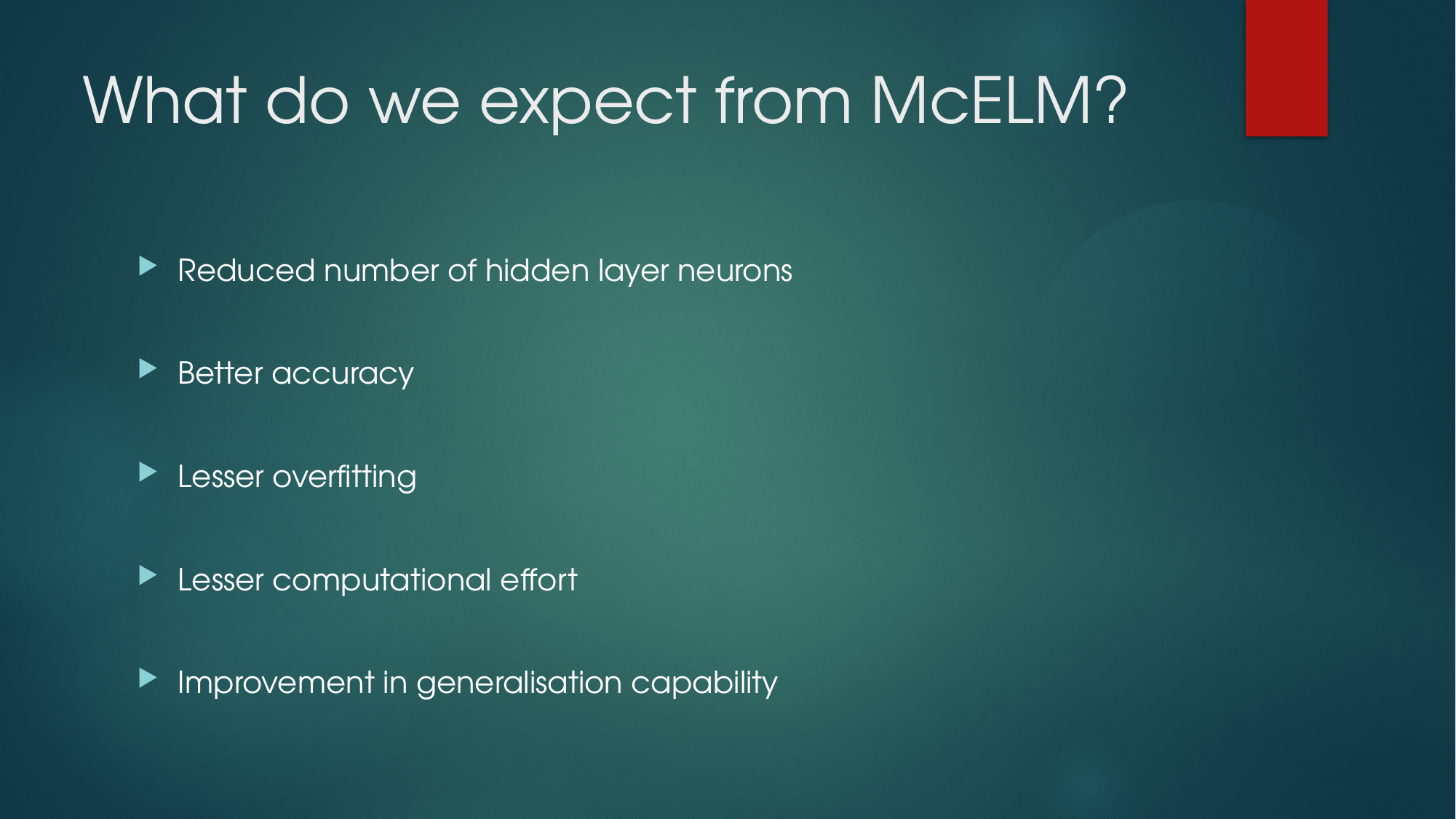

# What do we expect from McELM?
Reduced number of hidden layer neurons

Better accuracy

Lesser overfitting

Lesser computational effort

Improvement in generalisation capability